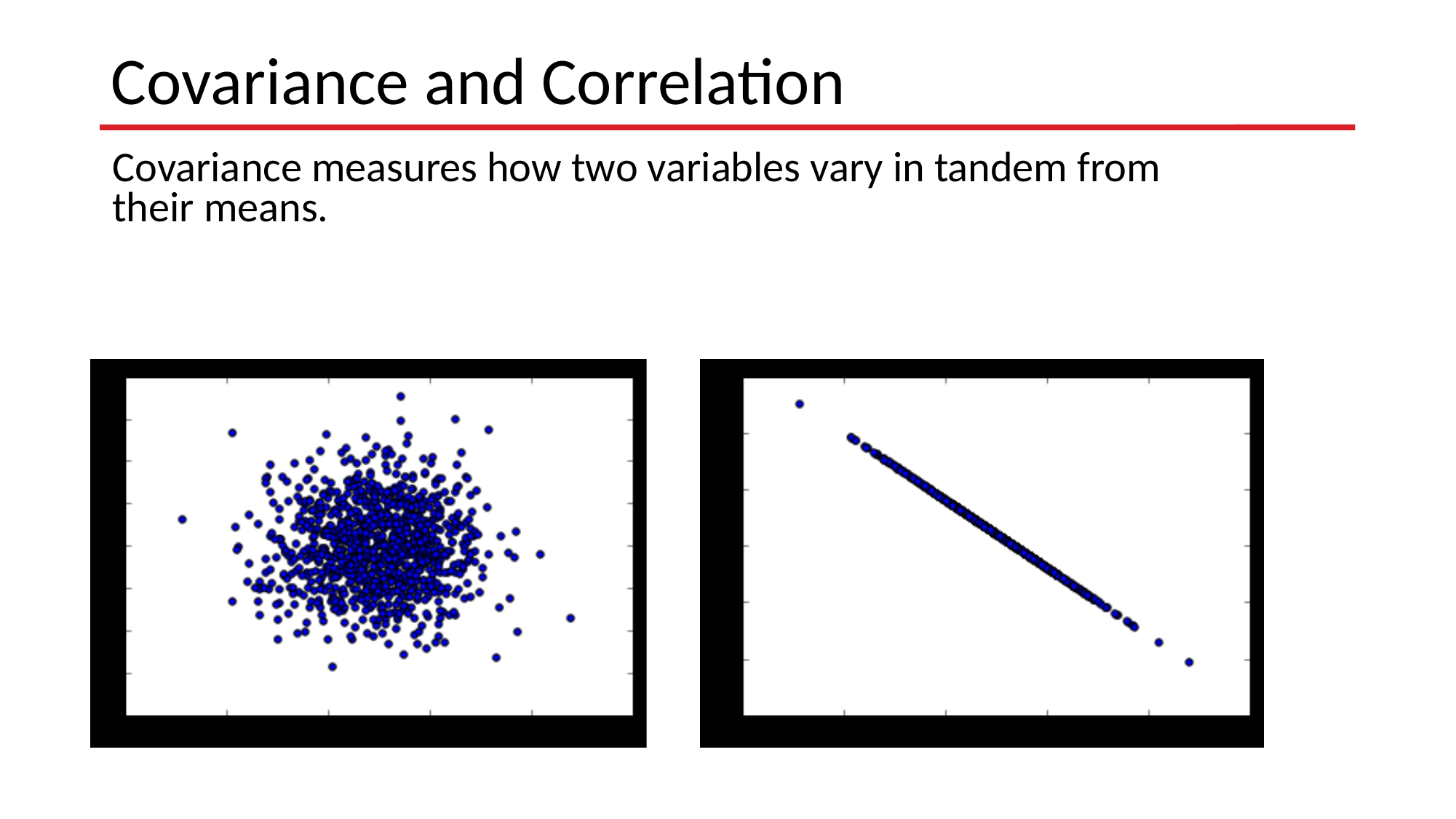

# Covariance and Correlation

Covariance measures how two variables vary in tandem from their means.